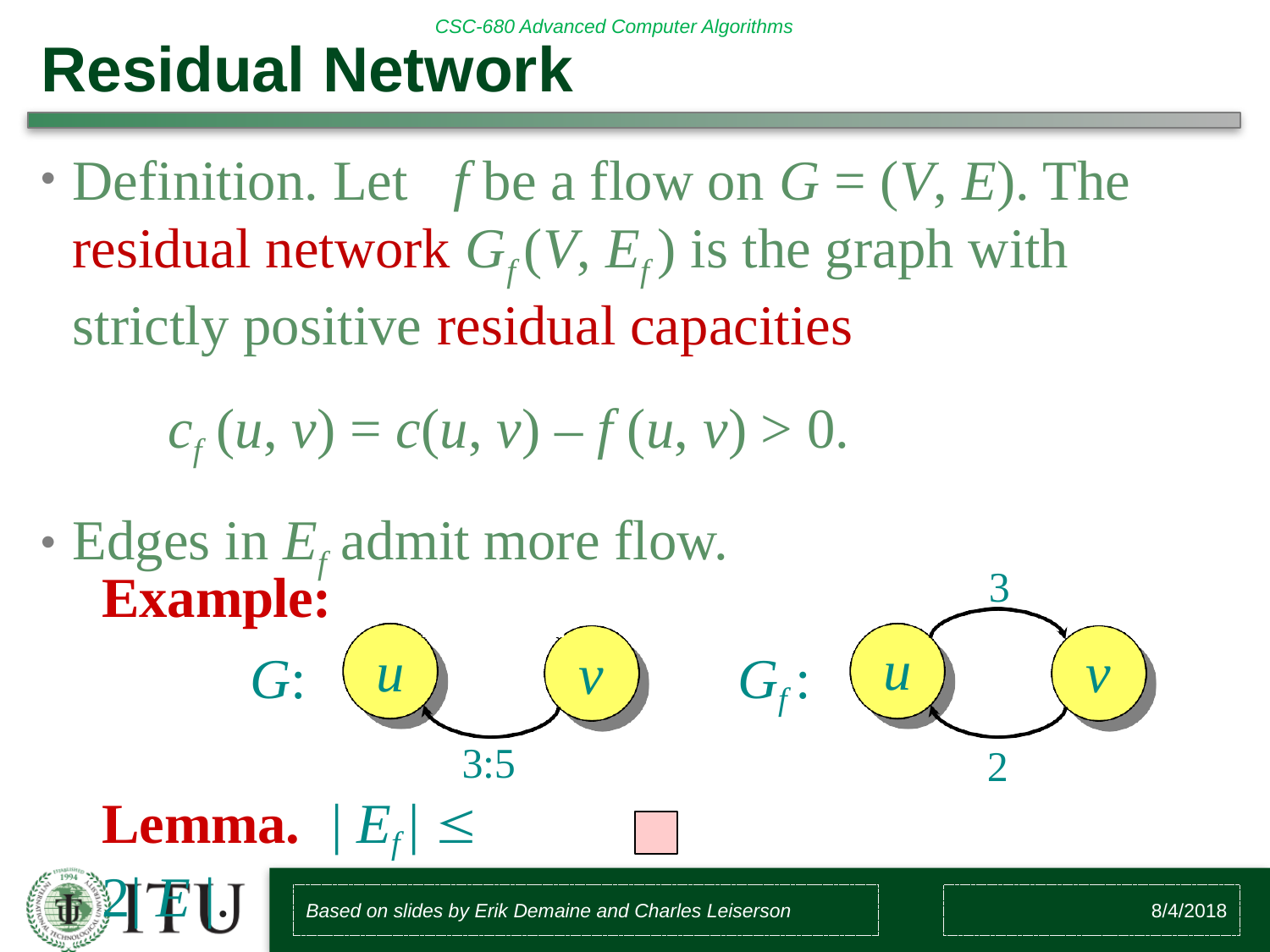

# Residual Network
Definition. Let	f be a flow on G = (V, E). The residual network Gf (V, Ef ) is the graph with strictly positive residual capacities
	cf (u, v) = c(u, v) – f (u, v) > 0.
Edges in Ef admit more flow.
	3
Example:

u
u
v
v
G:
Gf :
3:5
Lemma.	| Ef | ≤ 2| E |.
2

Based on slides by Erik Demaine and Charles Leiserson
8/4/2018